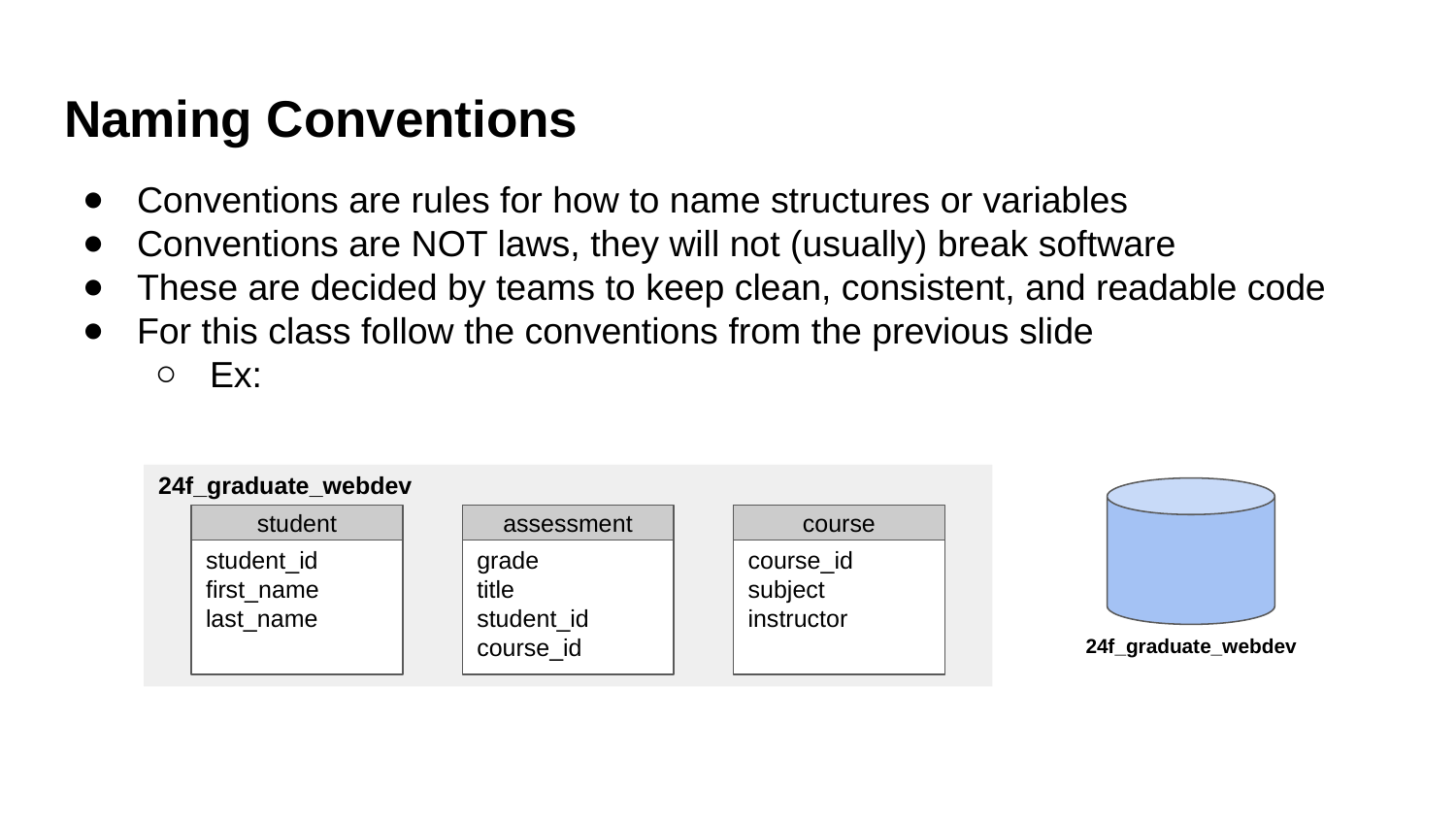

# Naming Conventions
Conventions are rules for how to name structures or variables
Conventions are NOT laws, they will not (usually) break software
These are decided by teams to keep clean, consistent, and readable code
For this class follow the conventions from the previous slide
Ex:
24f_graduate_webdev

student
assessment
course
student_id
first_name
last_name
course_id
subject
instructor
grade
title
student_id
course_id
24f_graduate_webdev